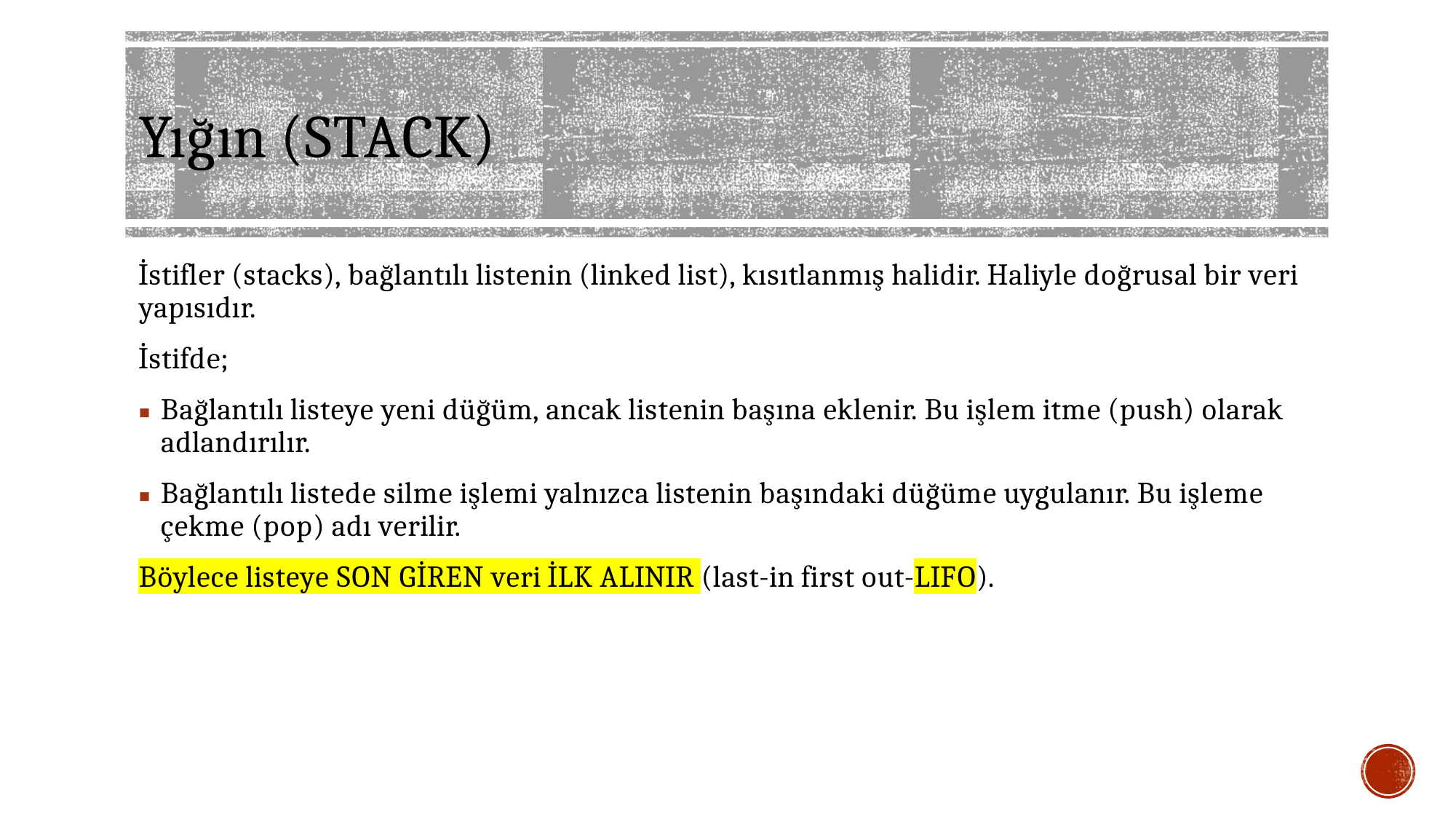

# Yığın (STACK)
İstifler (stacks), bağlantılı listenin (linked list), kısıtlanmış halidir. Haliyle doğrusal bir veri yapısıdır.
İstifde;
Bağlantılı listeye yeni düğüm, ancak listenin başına eklenir. Bu işlem itme (push) olarak adlandırılır.
Bağlantılı listede silme işlemi yalnızca listenin başındaki düğüme uygulanır. Bu işleme çekme (pop) adı verilir.
Böylece listeye SON GİREN veri İLK ALINIR (last-in first out-LIFO).